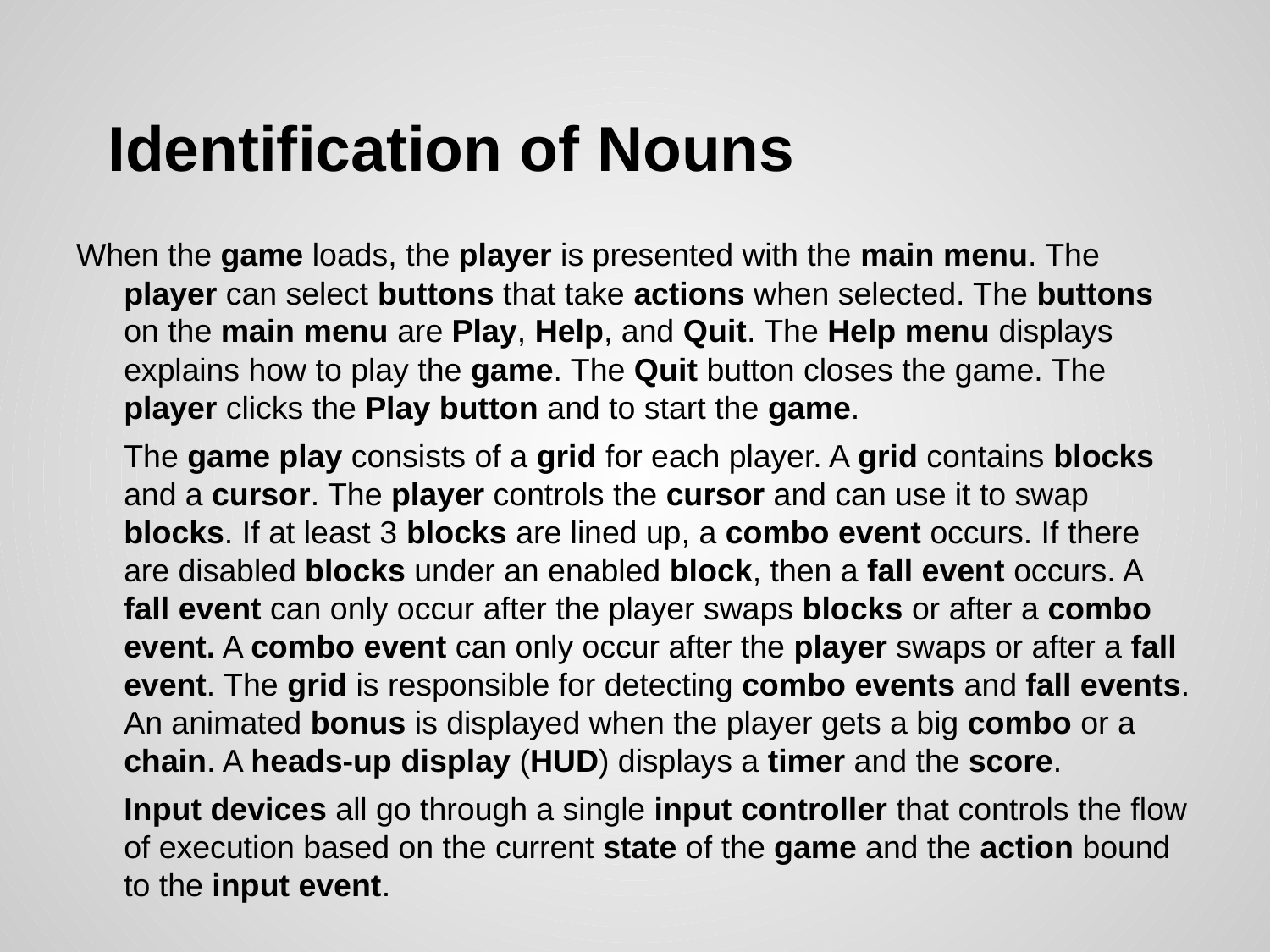

# Identification of Nouns
When the game loads, the player is presented with the main menu. The player can select buttons that take actions when selected. The buttons on the main menu are Play, Help, and Quit. The Help menu displays explains how to play the game. The Quit button closes the game. The player clicks the Play button and to start the game.
	The game play consists of a grid for each player. A grid contains blocks and a cursor. The player controls the cursor and can use it to swap blocks. If at least 3 blocks are lined up, a combo event occurs. If there are disabled blocks under an enabled block, then a fall event occurs. A fall event can only occur after the player swaps blocks or after a combo event. A combo event can only occur after the player swaps or after a fall event. The grid is responsible for detecting combo events and fall events. An animated bonus is displayed when the player gets a big combo or a chain. A heads-up display (HUD) displays a timer and the score.
	Input devices all go through a single input controller that controls the flow of execution based on the current state of the game and the action bound to the input event.